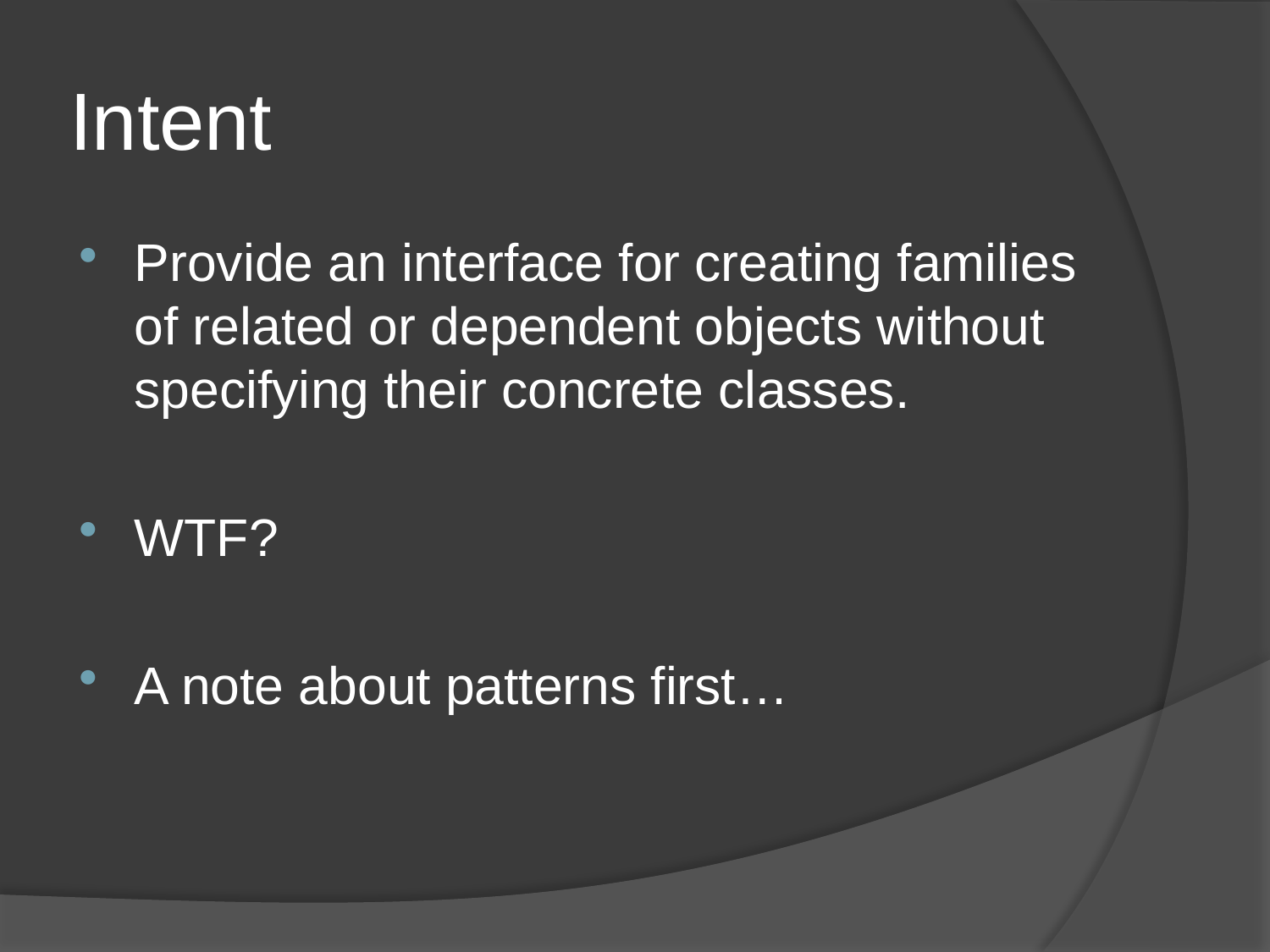

# Intent
Provide an interface for creating families of related or dependent objects without specifying their concrete classes.

WTF?

A note about patterns first…